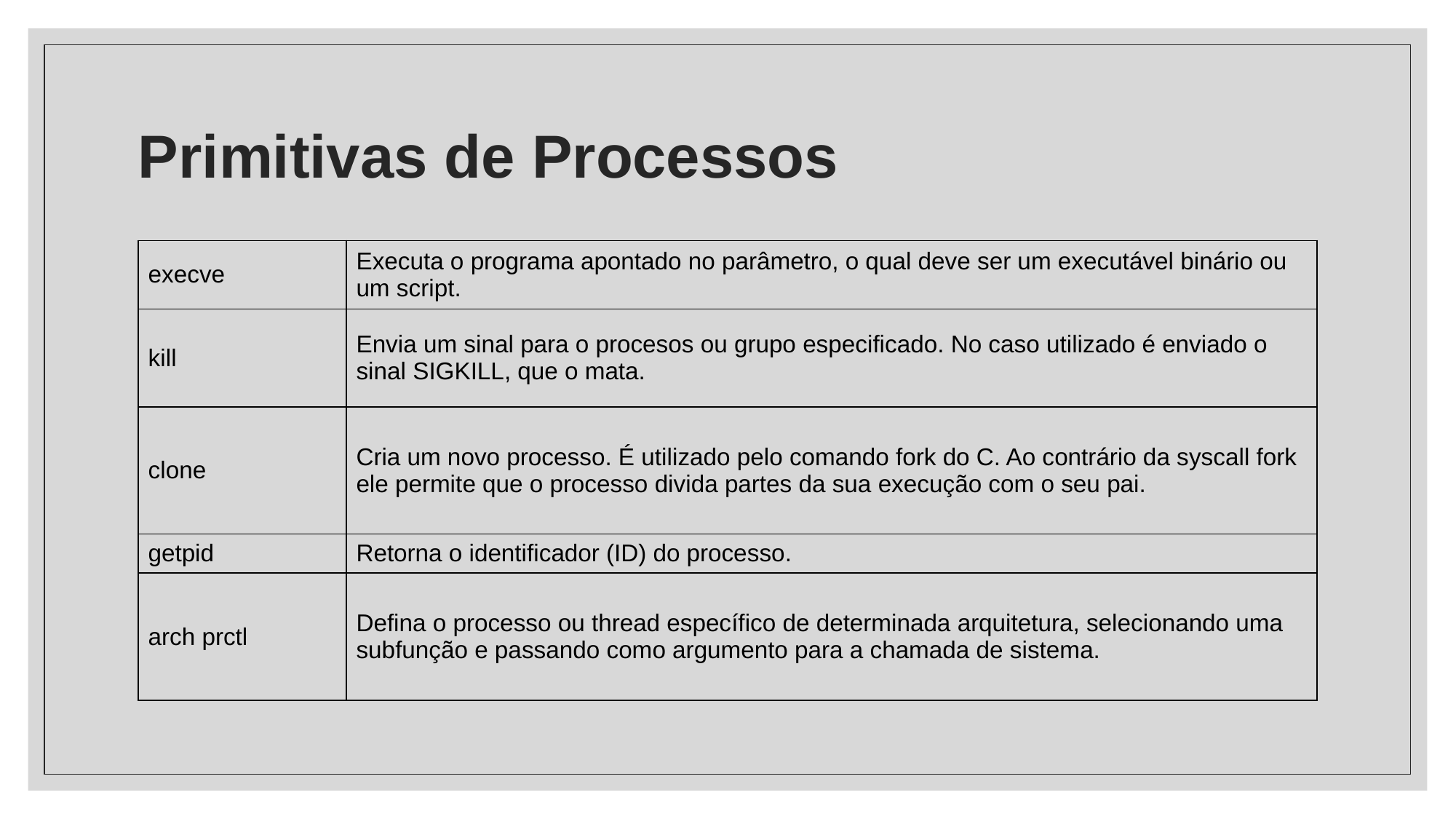

# Primitivas de Processos
| execve | Executa o programa apontado no parâmetro, o qual deve ser um executável binário ou um script. |
| --- | --- |
| kill | Envia um sinal para o procesos ou grupo especificado. No caso utilizado é enviado o sinal SIGKILL, que o mata. |
| clone | Cria um novo processo. É utilizado pelo comando fork do C. Ao contrário da syscall fork ele permite que o processo divida partes da sua execução com o seu pai. |
| getpid | Retorna o identificador (ID) do processo. |
| arch prctl | Defina o processo ou thread específico de determinada arquitetura, selecionando uma subfunção e passando como argumento para a chamada de sistema. |